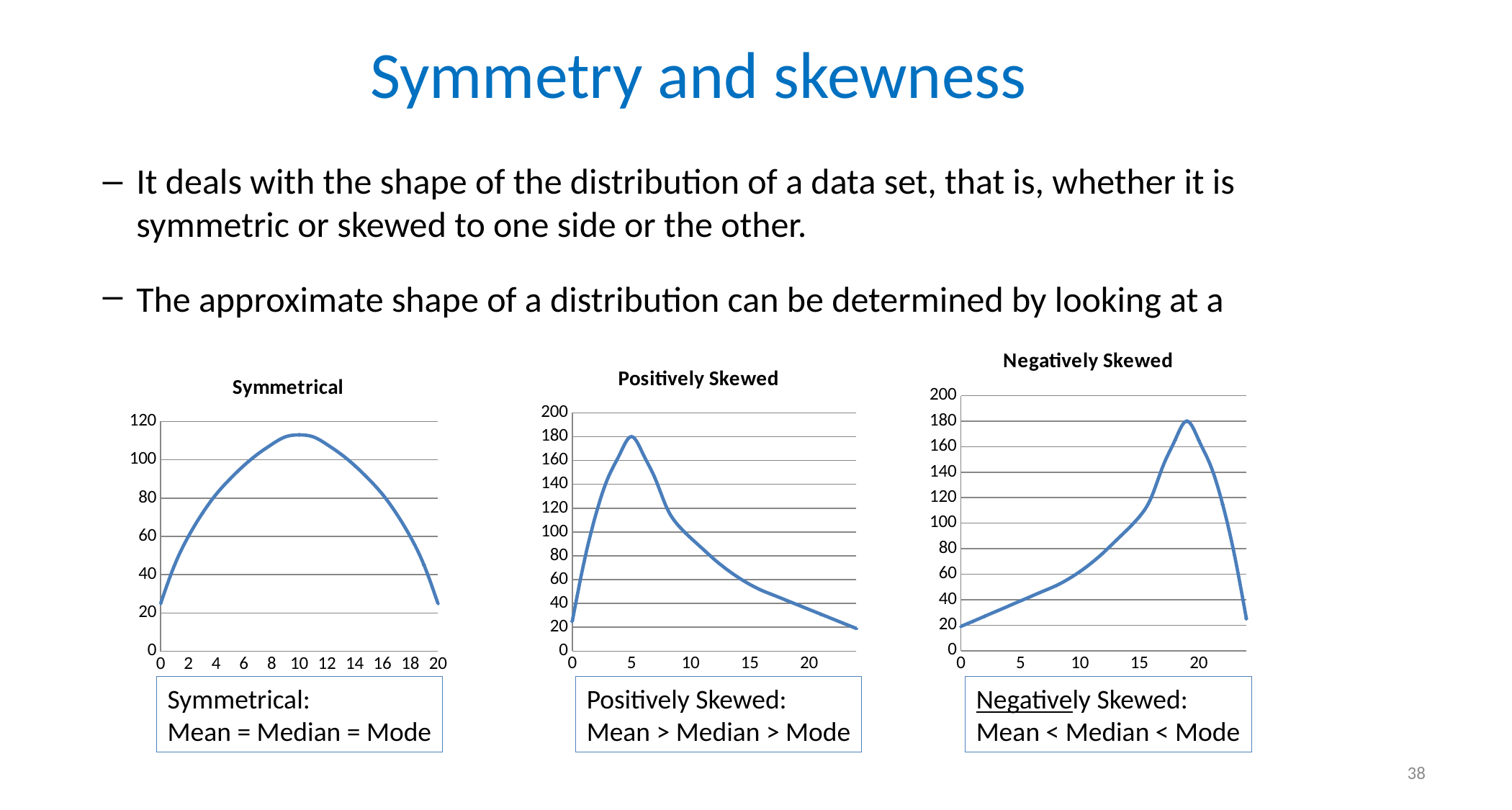

# Symmetry and skewness
It deals with the shape of the distribution of a data set, that is, whether it is symmetric or skewed to one side or the other.
The approximate shape of a distribution can be determined by looking at a

### Chart: Negatively Skewed

| Category |  |
|---|---|

### Chart: Positively Skewed

| Category |  |
|---|---|

### Chart: Symmetrical

| Category |  |
|---|---|
Symmetrical:
Mean = Median = Mode
Positively Skewed:
Mean > Median > Mode
Negatively Skewed:
Mean < Median < Mode
38